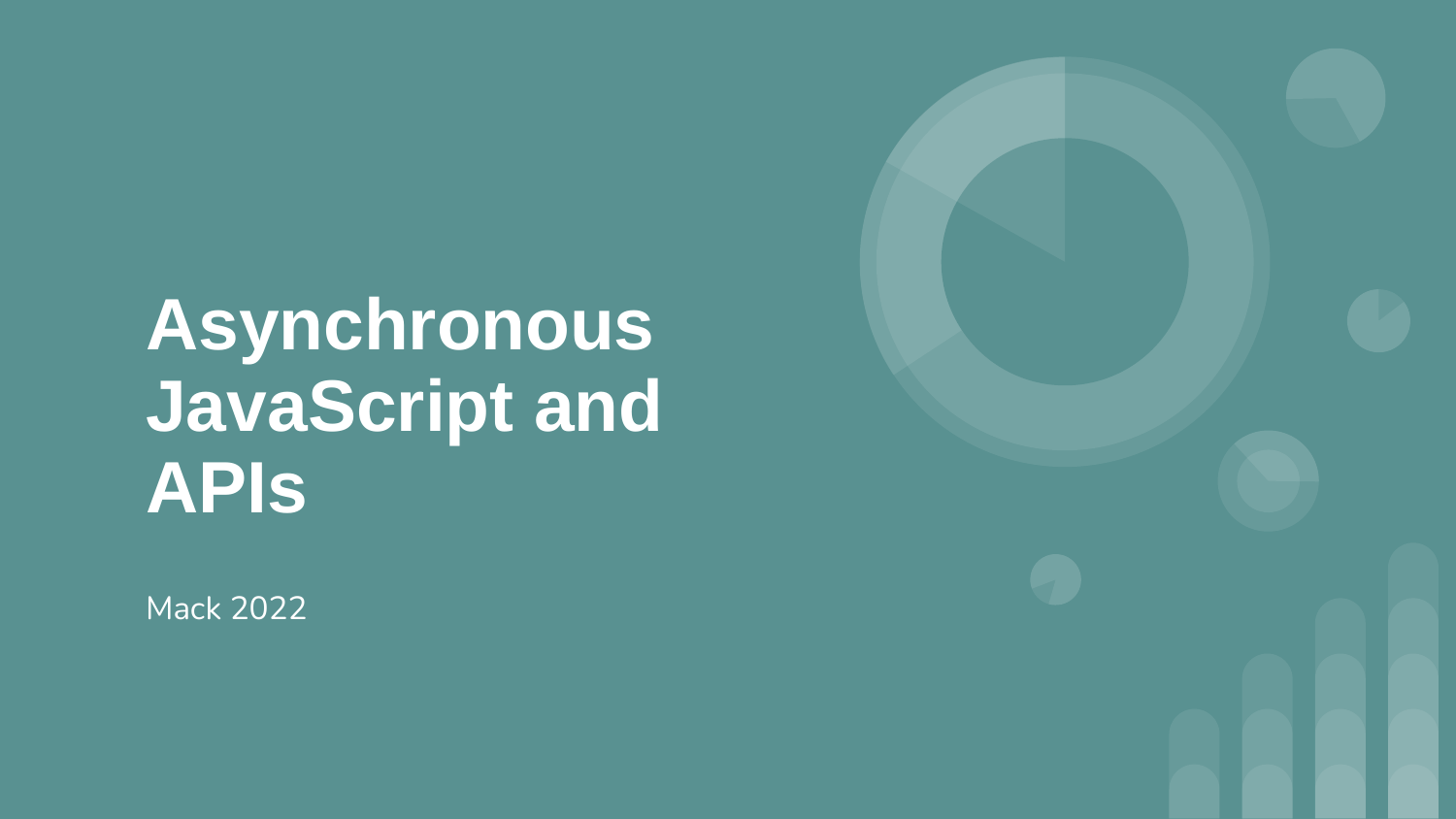

# Asynchronous JavaScript and APIs
Mack 2022